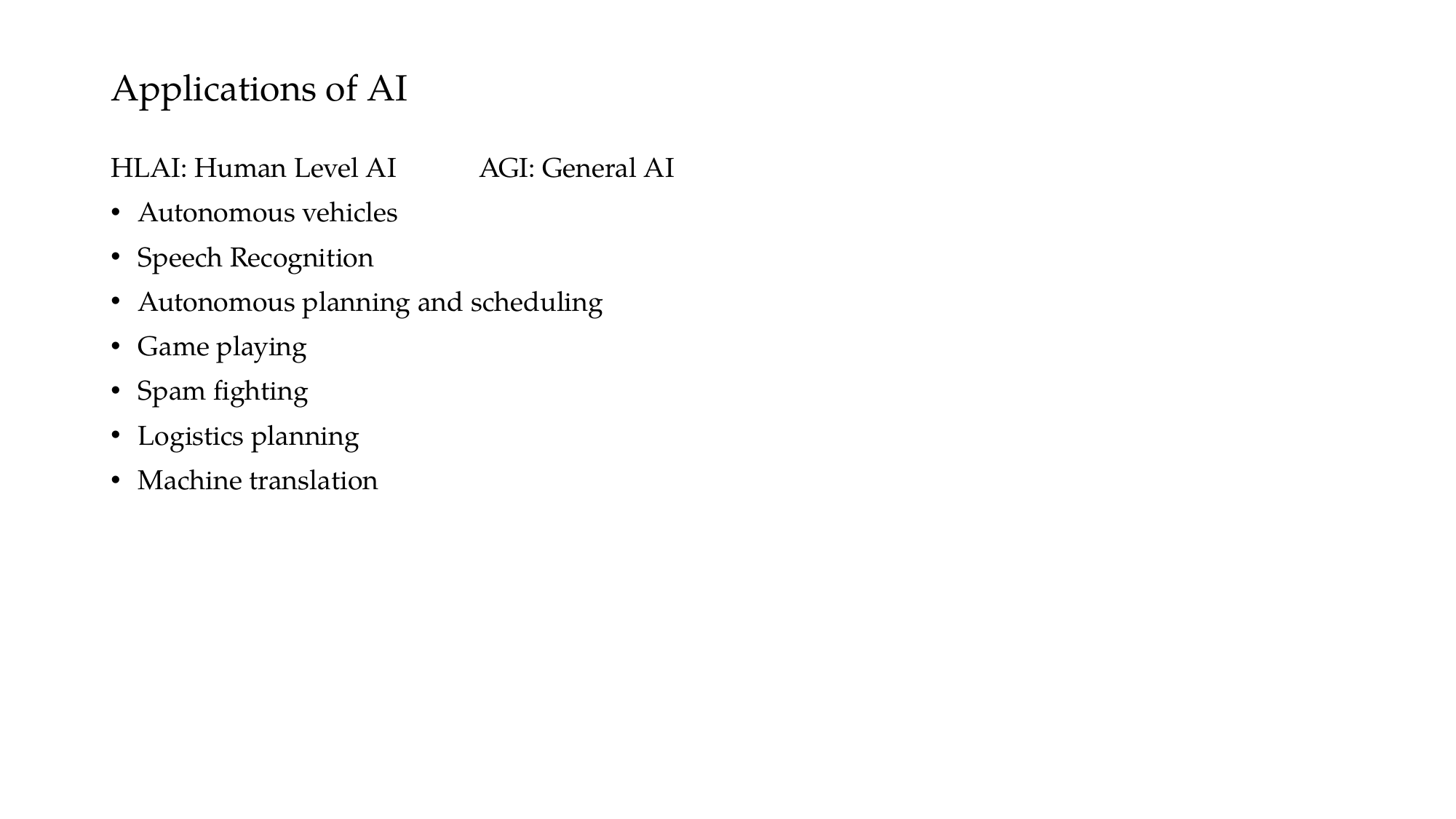

# Applications of AI
HLAI: Human Level AI            AGI: General AI
Autonomous vehicles
Speech Recognition
Autonomous planning and scheduling
Game playing
Spam fighting
Logistics planning
Machine translation